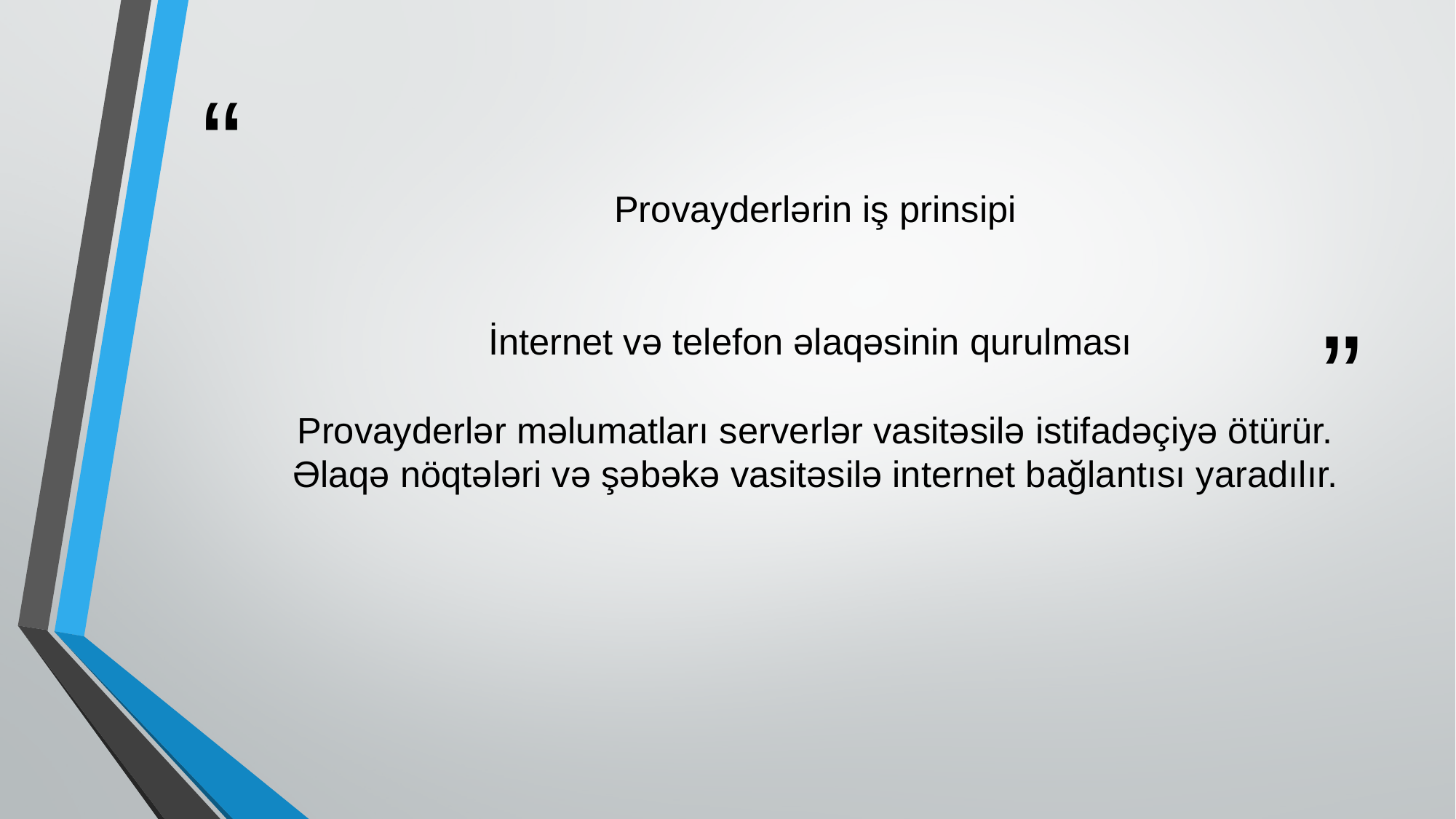

# Provayderlərin iş prinsipi İnternet və telefon əlaqəsinin qurulması Provayderlər məlumatları serverlər vasitəsilə istifadəçiyə ötürür. Əlaqə nöqtələri və şəbəkə vasitəsilə internet bağlantısı yaradılır.